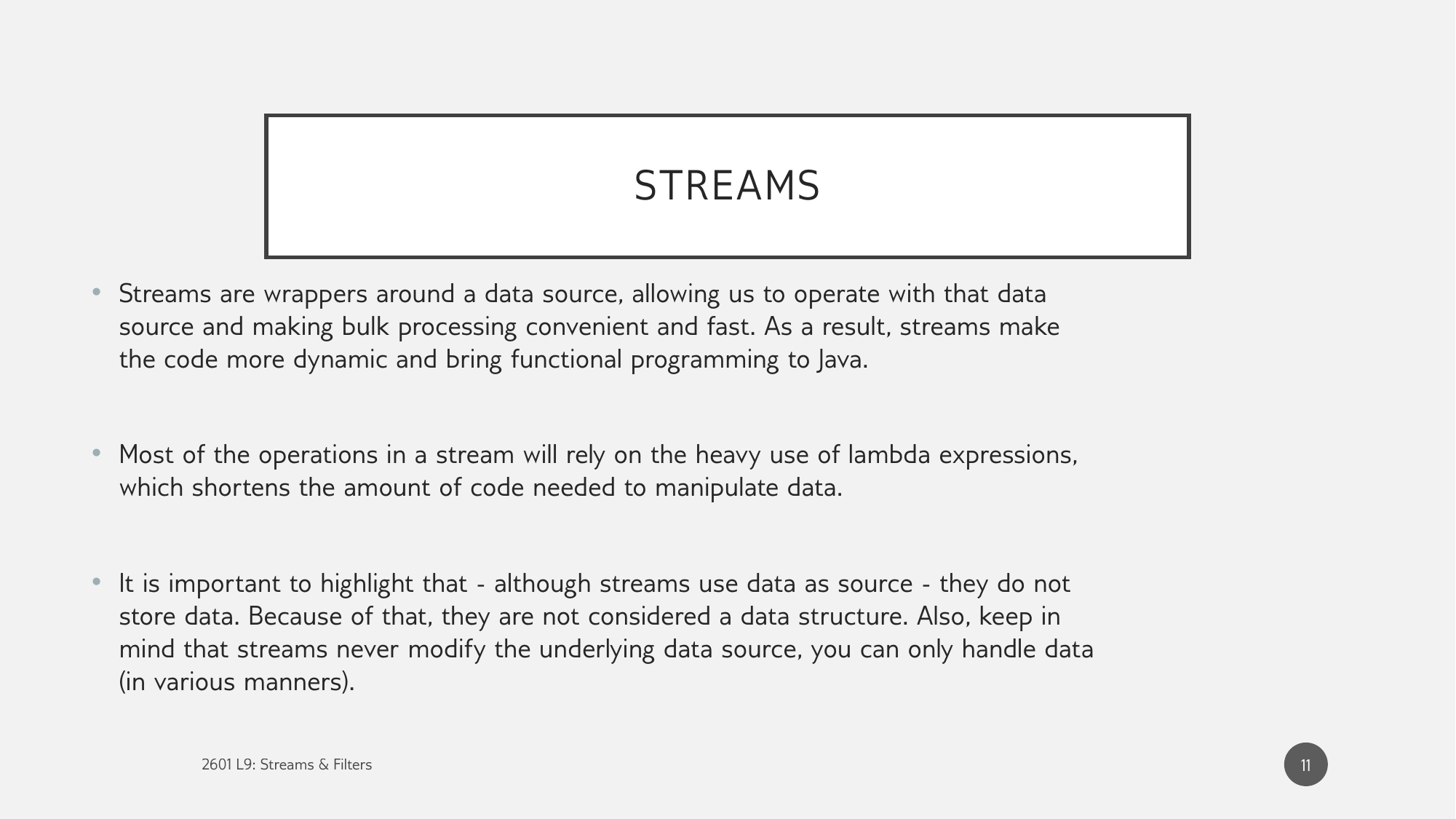

# Streams
Streams are wrappers around a data source, allowing us to operate with that data source and making bulk processing convenient and fast. As a result, streams make the code more dynamic and bring functional programming to Java.

Most of the operations in a stream will rely on the heavy use of lambda expressions, which shortens the amount of code needed to manipulate data.

It is important to highlight that - although streams use data as source - they do not store data. Because of that, they are not considered a data structure. Also, keep in mind that streams never modify the underlying data source, you can only handle data (in various manners).
11
2601 L9: Streams & Filters